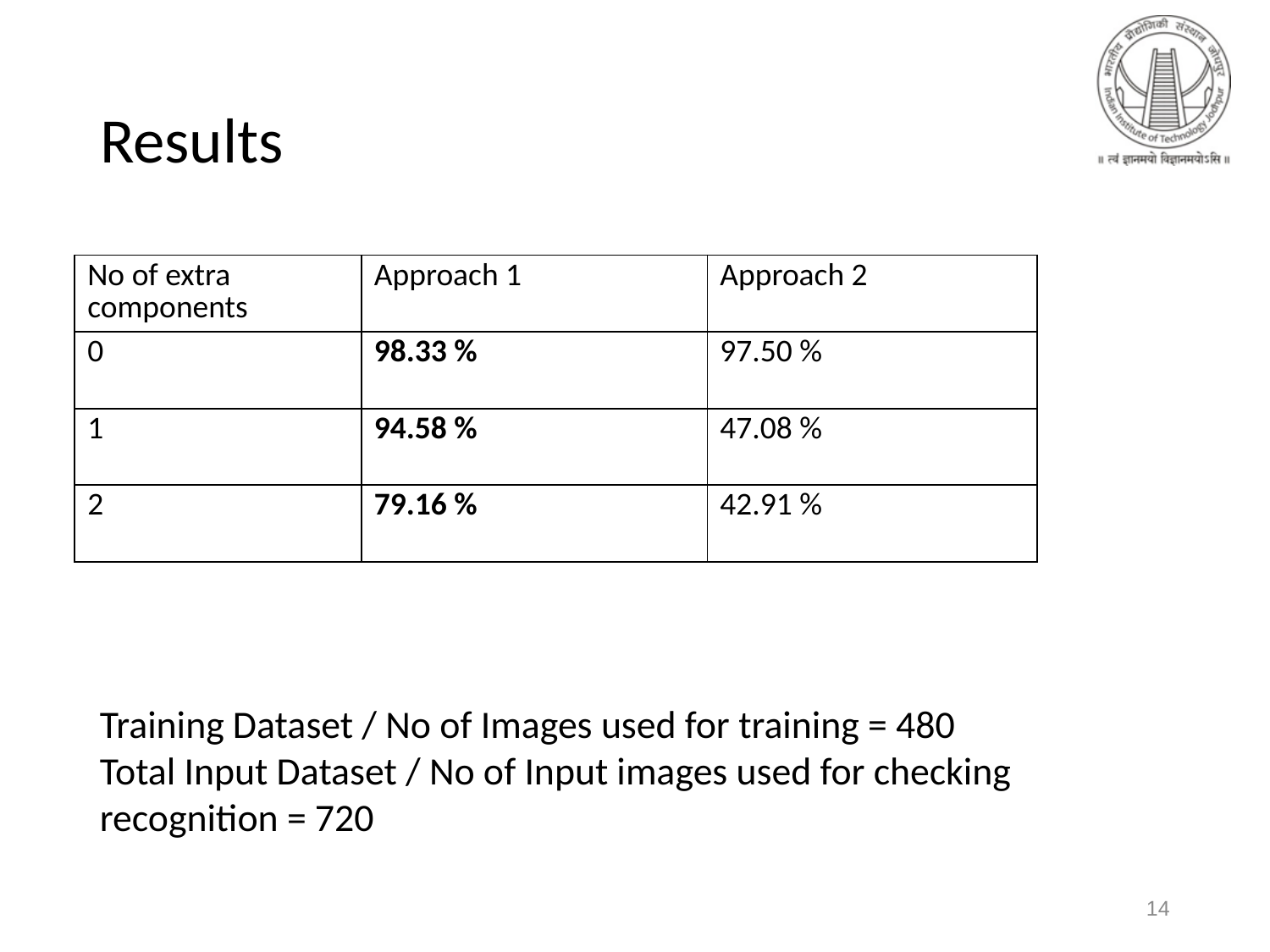

# Results
| No of extra components | Approach 1 | Approach 2 |
| --- | --- | --- |
| 0 | 98.33 % | 97.50 % |
| 1 | 94.58 % | 47.08 % |
| 2 | 79.16 % | 42.91 % |
Training Dataset / No of Images used for training = 480
Total Input Dataset / No of Input images used for checking recognition = 720
14